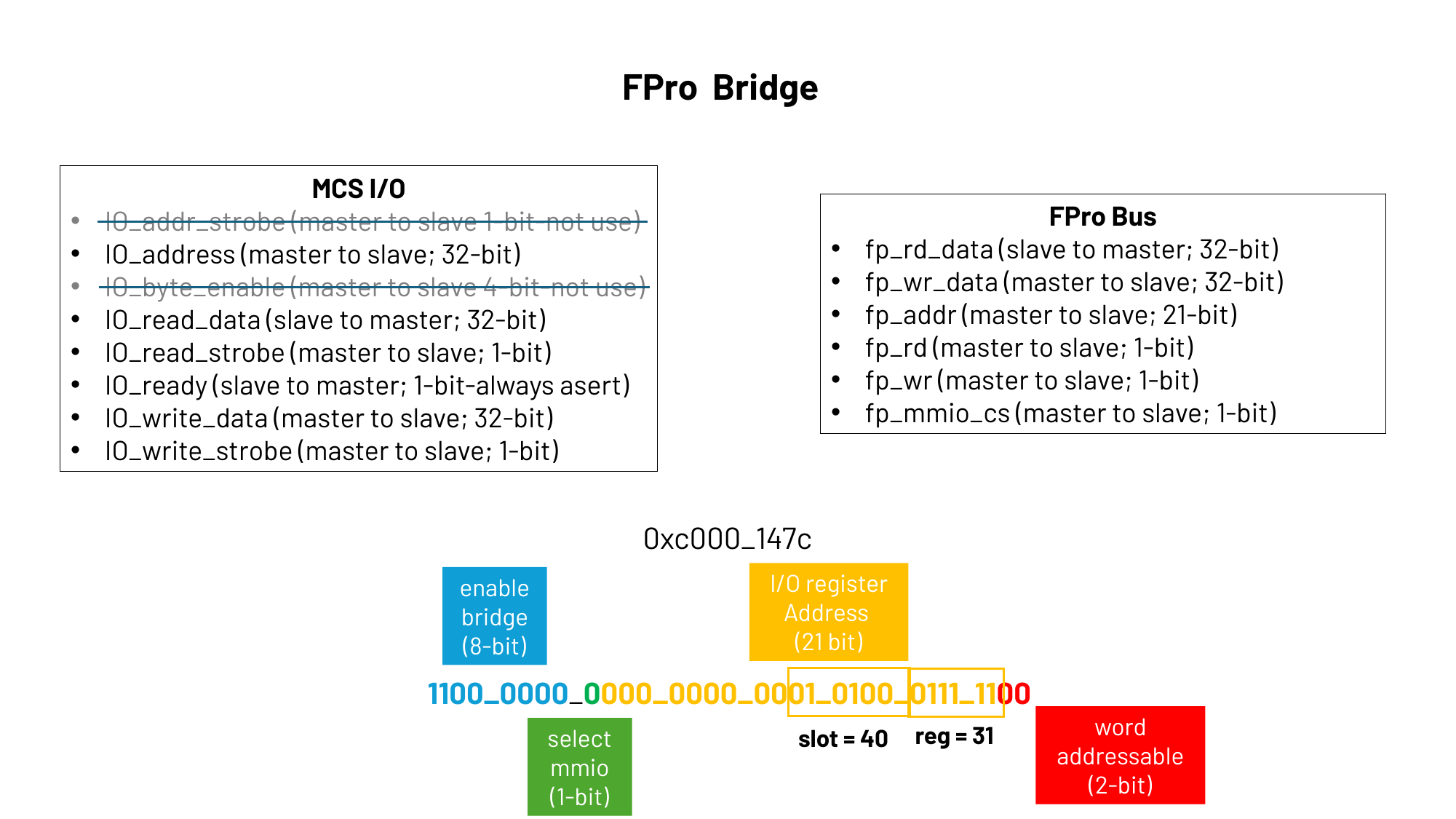

FPro  Bridge
MCS I/O
IO_addr_strobe (master to slave 1-bit-not use)
IO_address (master to slave; 32-bit)
IO_byte_enable (master to slave 4-bit-not use)
IO_read_data (slave to master; 32-bit)
IO_read_strobe (master to slave; 1-bit)
IO_ready (slave to master; 1-bit-always asert)
IO_write_data (master to slave; 32-bit)
IO_write_strobe (master to slave; 1-bit)
FPro Bus
fp_rd_data (slave to master; 32-bit)
fp_wr_data (master to slave; 32-bit)
fp_addr (master to slave; 21-bit)
fp_rd (master to slave; 1-bit)
fp_wr (master to slave; 1-bit)
fp_mmio_cs (master to slave; 1-bit)
0xc000_147c
I/O register
Address
(21 bit)
enable
bridge
(8-bit)

1100_0000_0000_0000_0001_0100_0111_1100

word
addressable
(2-bit)
reg = 31
select
mmio
(1-bit)
slot = 40